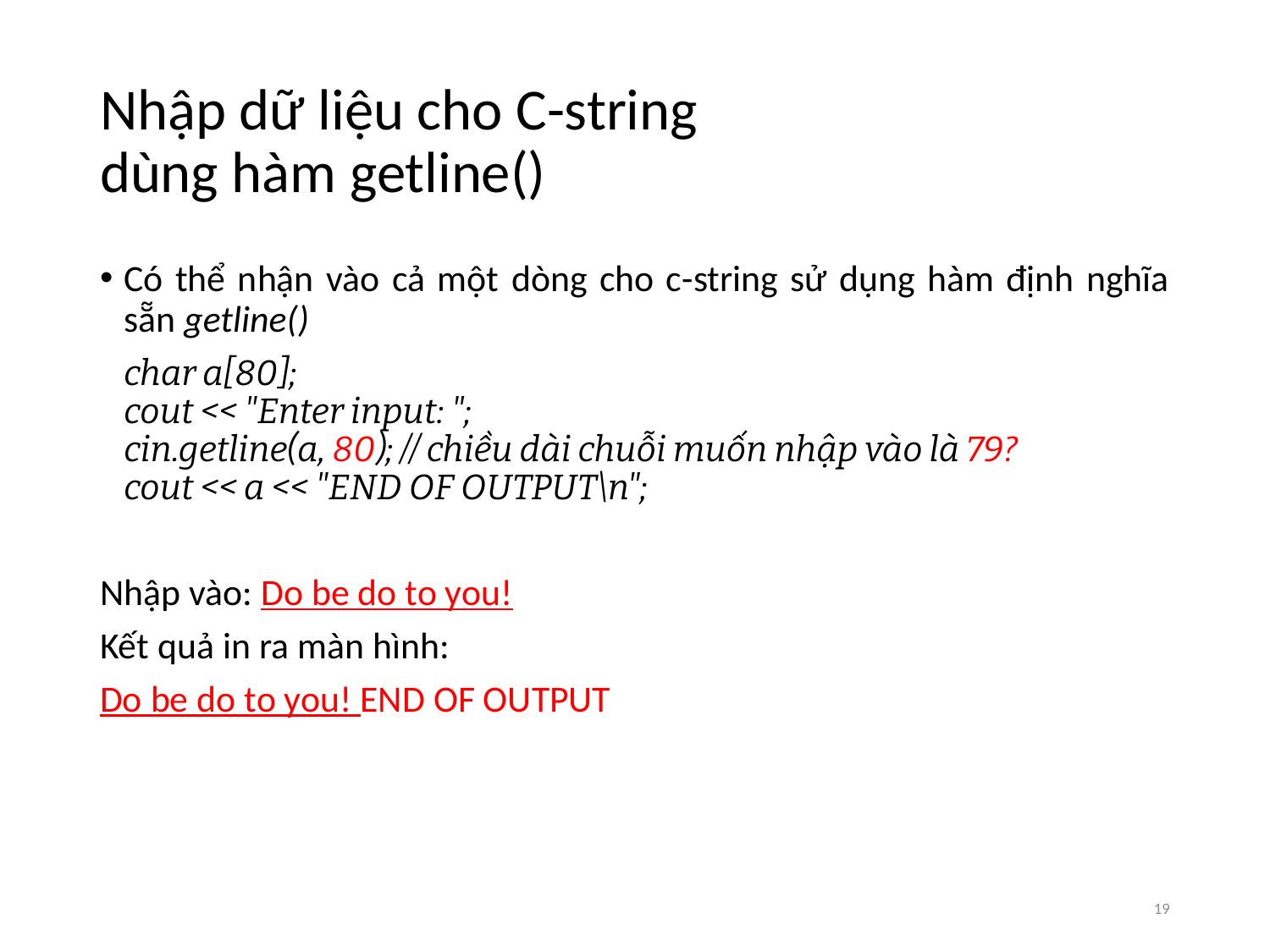

# Nhập dữ liệu cho C-string dùng hàm getline()
Có thể nhận vào cả một dòng cho c-string sử dụng hàm định nghĩa sẵn getline()
	char a[80];
cout << "Enter input: ";
cin.getline(a, 80); // chiều dài chuỗi muốn nhập vào là 79?
cout << a << "END OF OUTPUT\n";

Nhập vào: Do be do to you!
Kết quả in ra màn hình:
Do be do to you! END OF OUTPUT
19